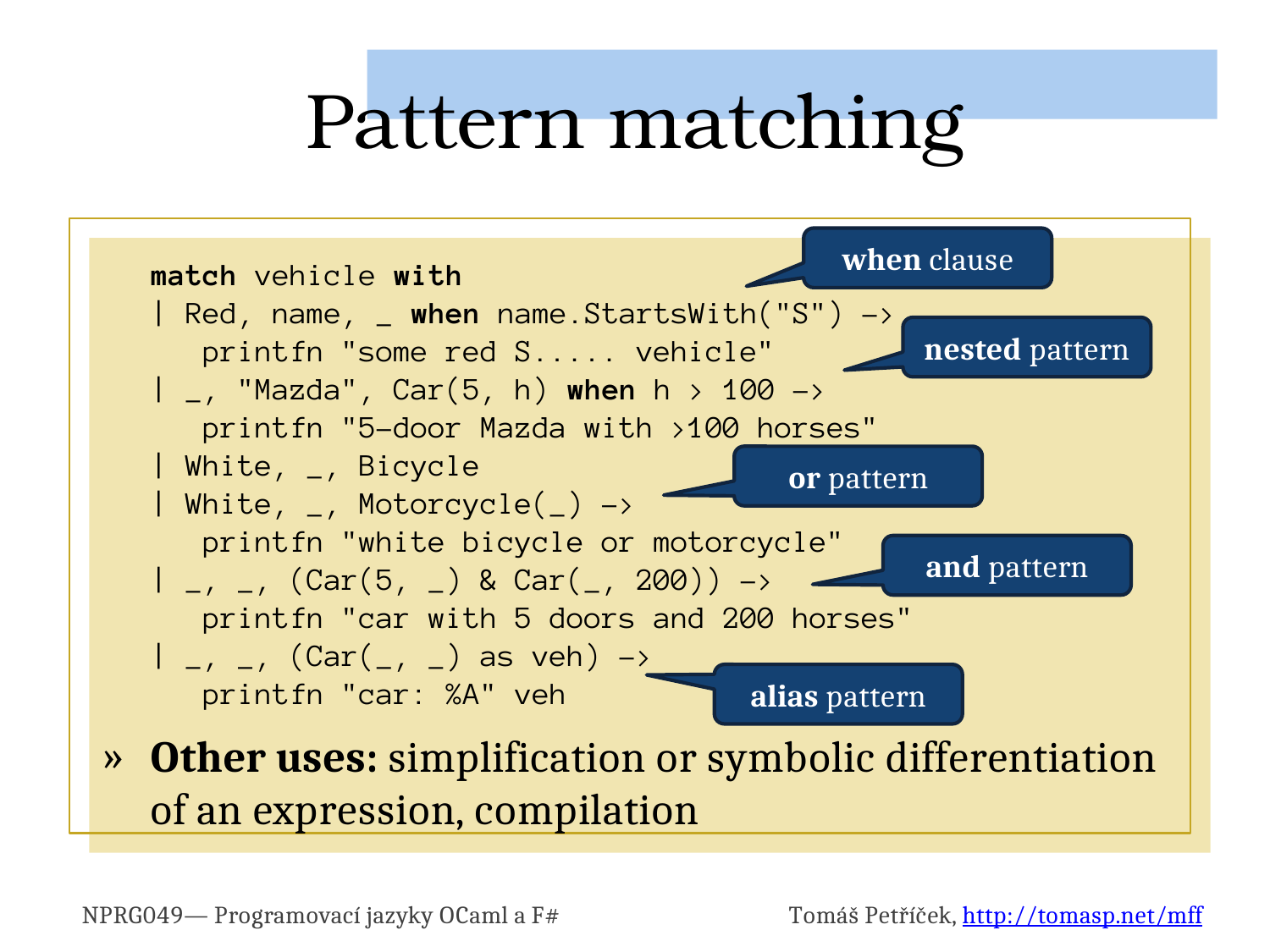

# Pattern matching

Other uses: simplification or symbolic differentiation of an expression, compilation

when clause
match vehicle with
| Red, name, _ when name.StartsWith("S") ->
   printfn "some red S..... vehicle"
| _, "Mazda", Car(5, h) when h > 100 ->
   printfn "5-door Mazda with >100 horses"
| White, _, Bicycle
| White, _, Motorcycle(_) ->
   printfn "white bicycle or motorcycle"
| _, _, (Car(5, _) & Car(_, 200)) ->
   printfn "car with 5 doors and 200 horses"
| _, _, (Car(_, _) as veh) ->
   printfn "car: %A" veh
nested pattern
or pattern
and pattern
alias pattern